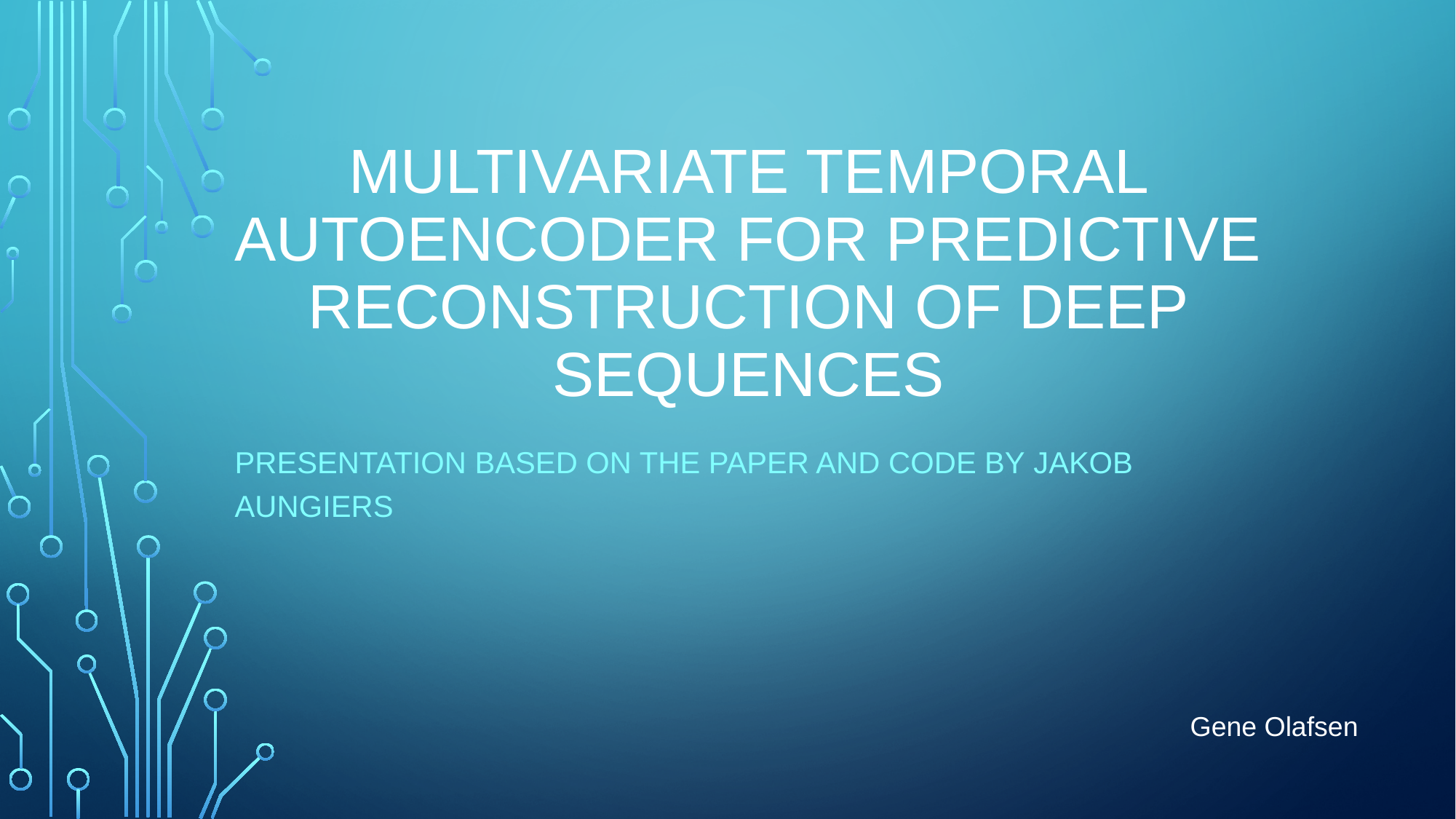

# MULTIVARIATE TEMPORAL AUTOENCODER FOR PREDICTIVE RECONSTRUCTION OF DEEP SEQUENCES

Presentation Based on the paper and code by Jakob Aungiers

Gene Olafsen